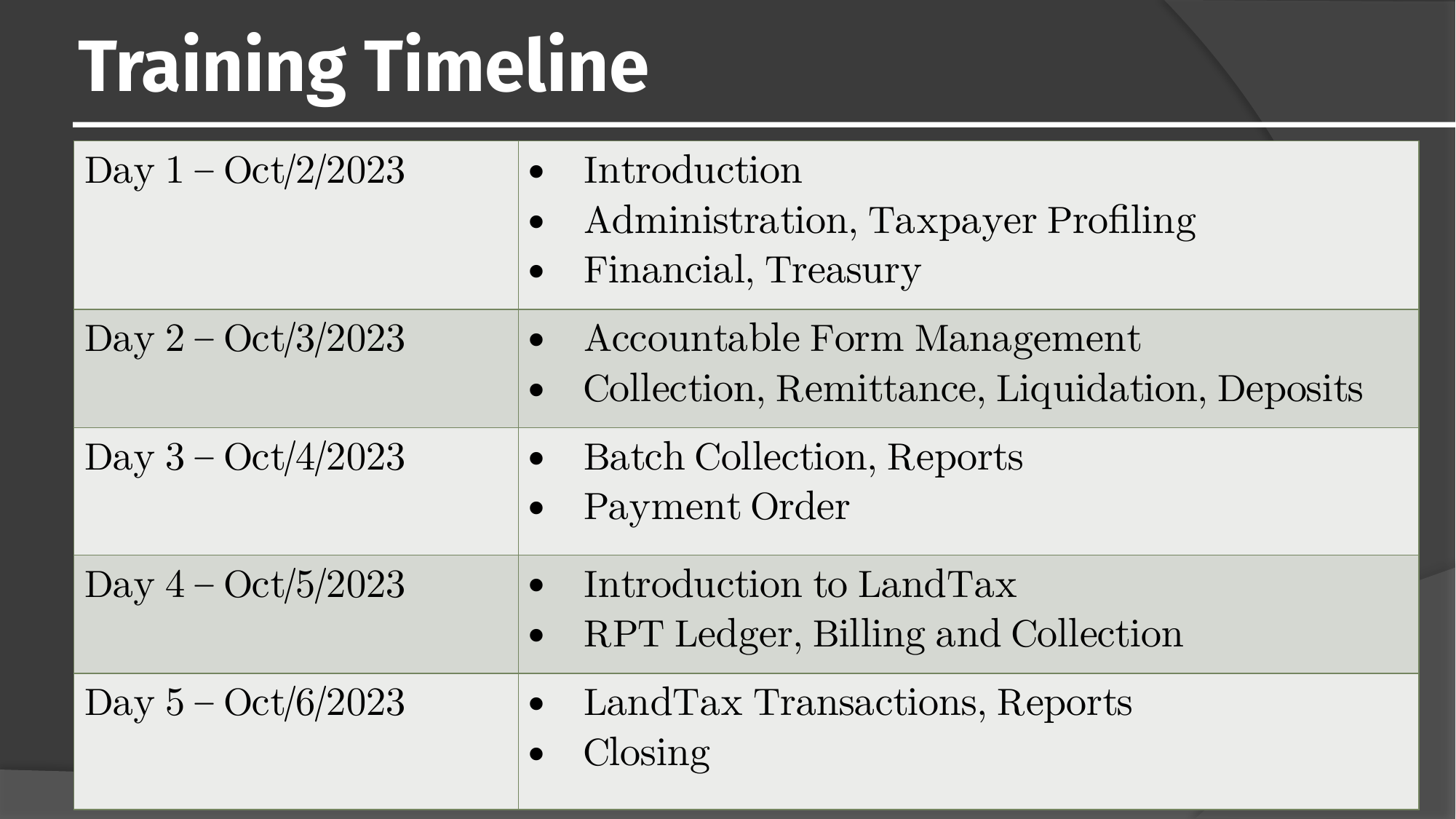

# Training Timeline

| Day 1 – Oct/2/2023 | Introduction Administration, Taxpayer Profiling Financial, Treasury |
| --- | --- |
| Day 2 – Oct/3/2023 | Accountable Form Management Collection, Remittance, Liquidation, Deposits |
| Day 3 – Oct/4/2023 | Batch Collection, Reports Payment Order |
| Day 4 – Oct/5/2023 | Introduction to LandTax RPT Ledger, Billing and Collection |
| Day 5 – Oct/6/2023 | LandTax Transactions, Reports Closing |